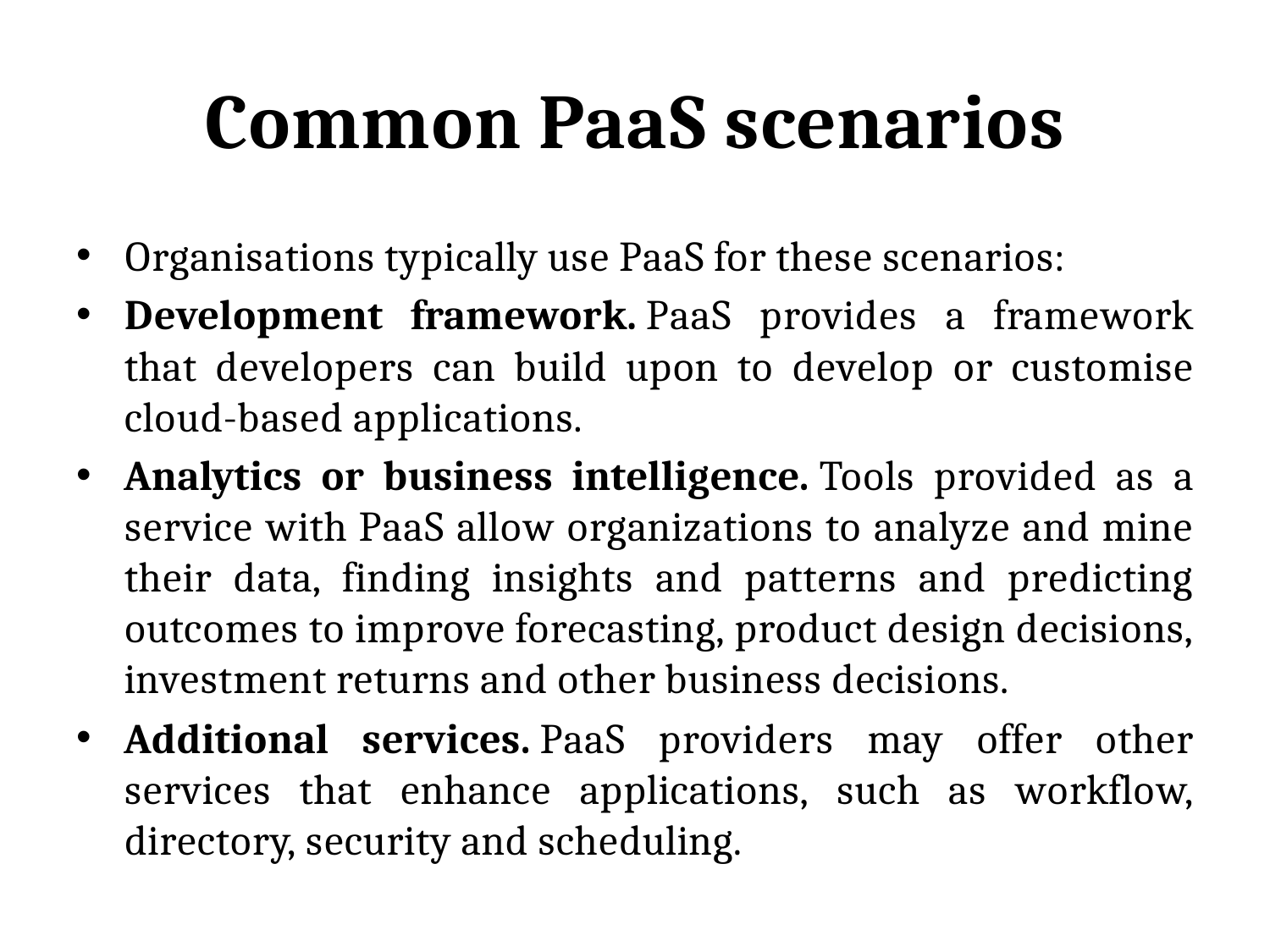

# Common PaaS scenarios
Organisations typically use PaaS for these scenarios:
Development framework. PaaS provides a framework that developers can build upon to develop or customise cloud-based applications.
Analytics or business intelligence. Tools provided as a service with PaaS allow organizations to analyze and mine their data, finding insights and patterns and predicting outcomes to improve forecasting, product design decisions, investment returns and other business decisions.
Additional services. PaaS providers may offer other services that enhance applications, such as workflow, directory, security and scheduling.